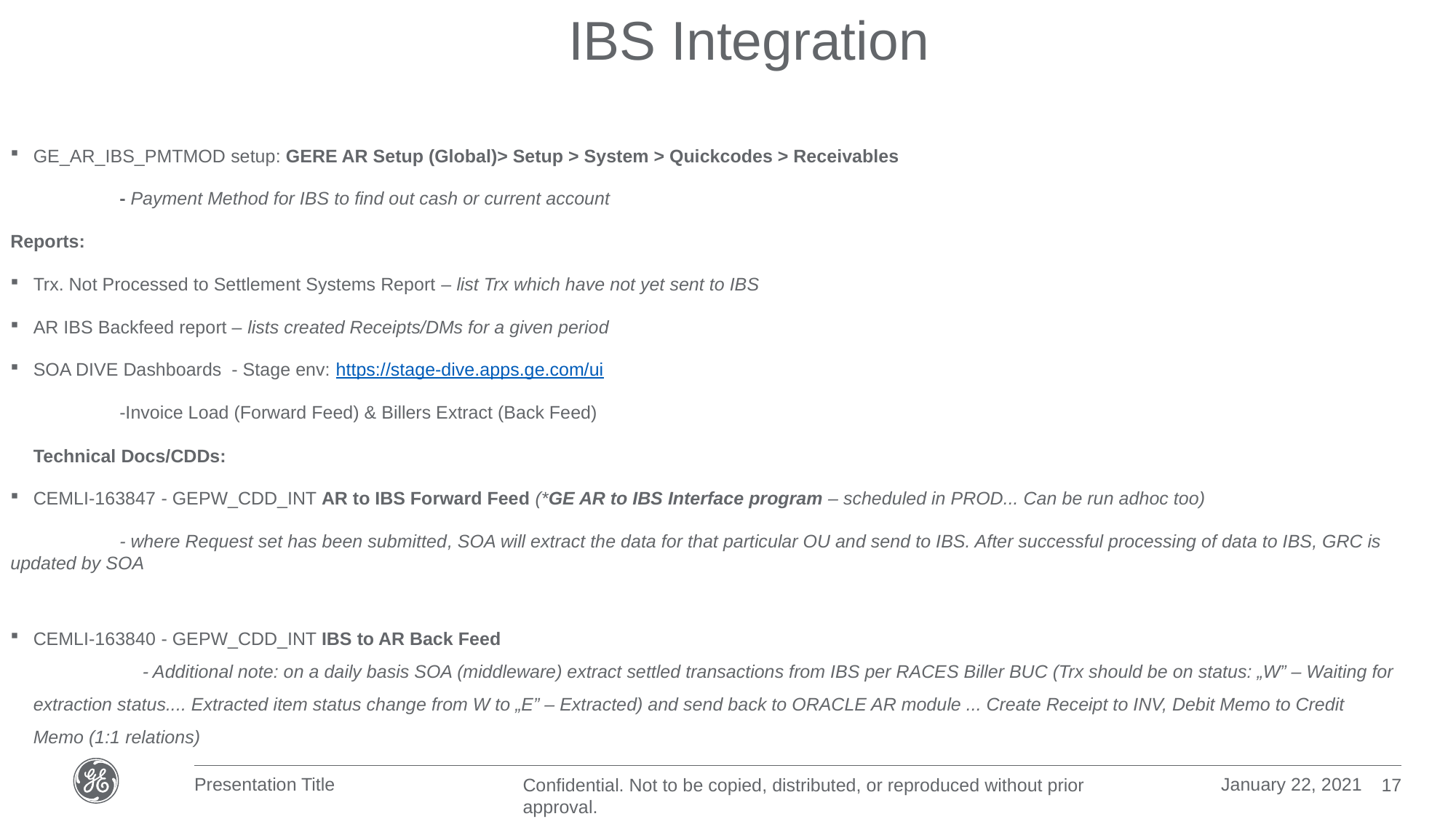

# IBS Integration
GE_AR_IBS_PMTMOD setup: GERE AR Setup (Global)> Setup > System > Quickcodes > Receivables
	- Payment Method for IBS to find out cash or current account
Reports:
Trx. Not Processed to Settlement Systems Report – list Trx which have not yet sent to IBS
AR IBS Backfeed report – lists created Receipts/DMs for a given period
SOA DIVE Dashboards  - Stage env: https://stage-dive.apps.ge.com/ui
	-Invoice Load (Forward Feed) & Billers Extract (Back Feed)

Technical Docs/CDDs:
CEMLI-163847 - GEPW_CDD_INT AR to IBS Forward Feed (*GE AR to IBS Interface program – scheduled in PROD... Can be run adhoc too)
	- where Request set has been submitted, SOA will extract the data for that particular OU and send to IBS. After successful processing of data to IBS, GRC is updated by SOA

CEMLI-163840 - GEPW_CDD_INT IBS to AR Back Feed
	- Additional note: on a daily basis SOA (middleware) extract settled transactions from IBS per RACES Biller BUC (Trx should be on status: „W” – Waiting for extraction status.... Extracted item status change from W to „E” – Extracted) and send back to ORACLE AR module ... Create Receipt to INV, Debit Memo to Credit Memo (1:1 relations)

January 22, 2021
Presentation Title
17